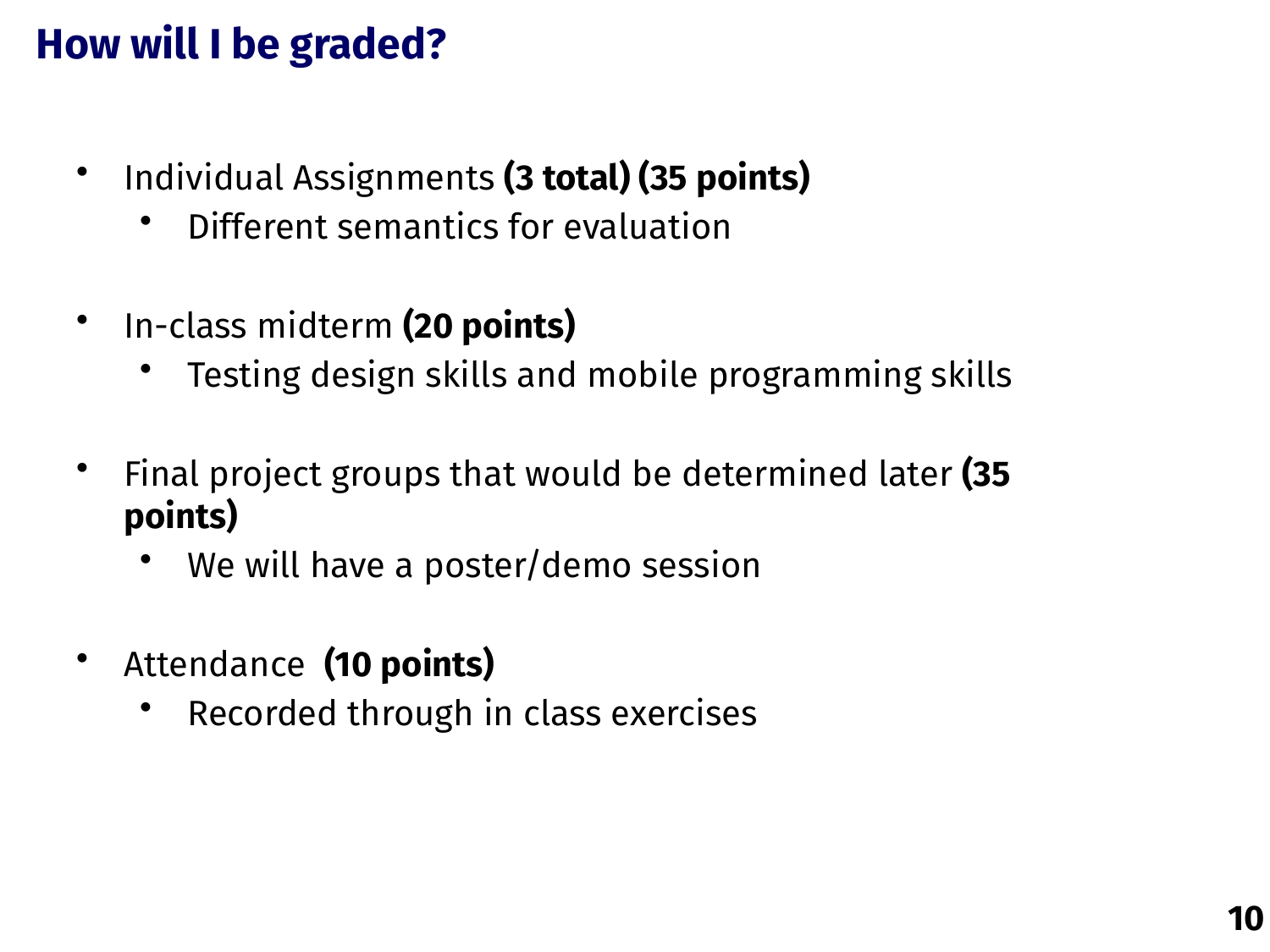

# How will I be graded?
Individual Assignments (3 total) (35 points)
Different semantics for evaluation

In-class midterm (20 points)
Testing design skills and mobile programming skills

Final project groups that would be determined later (35 points)
We will have a poster/demo session

Attendance  (10 points)
Recorded through in class exercises
10